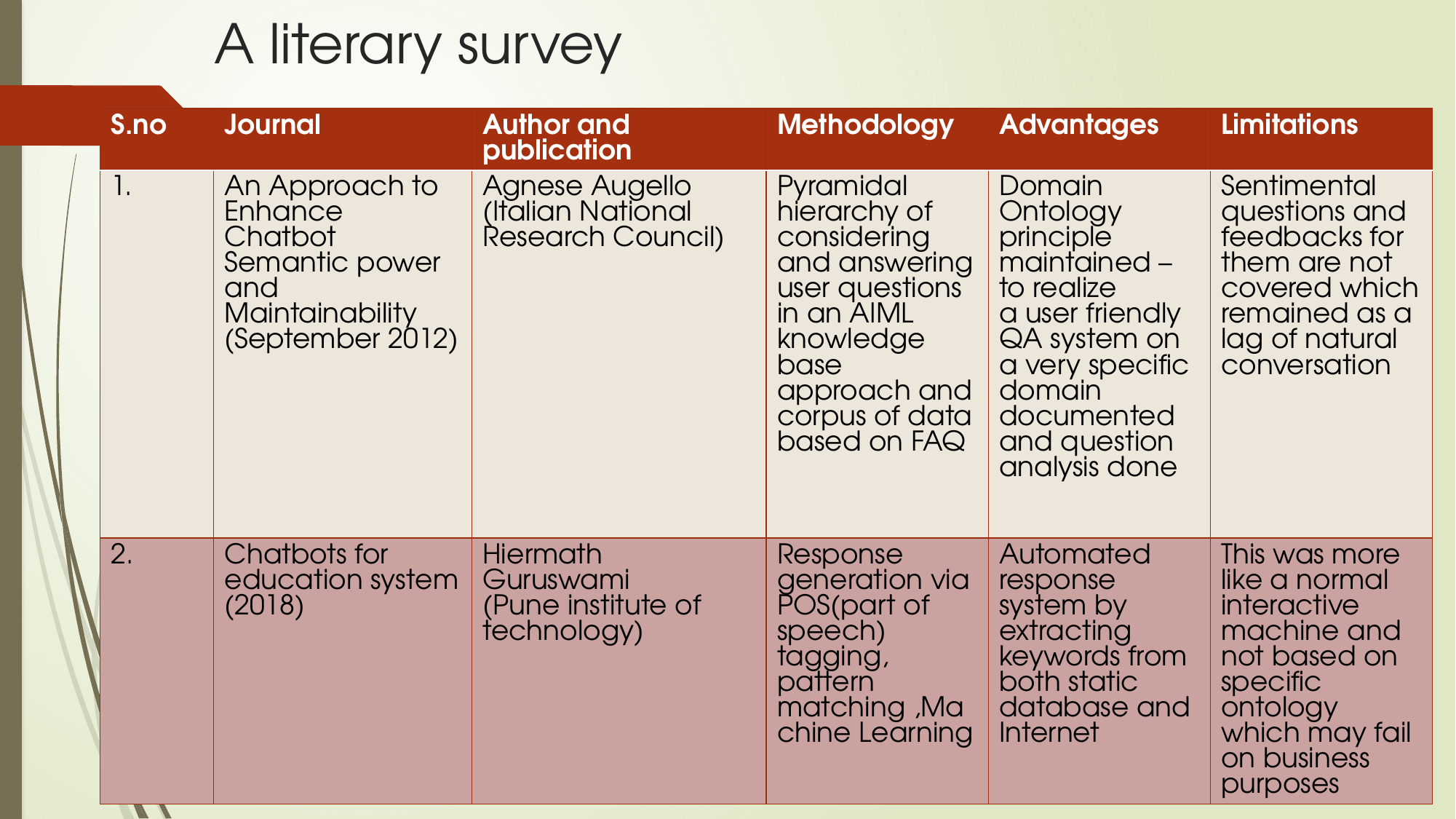

# A literary survey
| S.no | Journal | Author and publication | Methodology | Advantages | Limitations |
| --- | --- | --- | --- | --- | --- |
| 1. | An Approach to Enhance Chatbot Semantic power and Maintainability (September 2012) | Agnese Augello (Italian National Research Council) | Pyramidal hierarchy of considering and answering user questions in an AIML knowledge base approach and corpus of data based on FAQ | Domain Ontology principle maintained – to realize a user friendly QA system on a very speciﬁc domain documented and question analysis done | Sentimental questions and feedbacks for them are not covered which remained as a lag of natural conversation |
| 2. | Chatbots for education system (2018) | Hiermath Guruswami (Pune institute of technology) | Response generation via POS(part of speech) tagging, pattern matching ,Machine Learning | Automated response system by extracting keywords from both static database and Internet | This was more like a normal interactive machine and not based on specific ontology which may fail on business purposes |